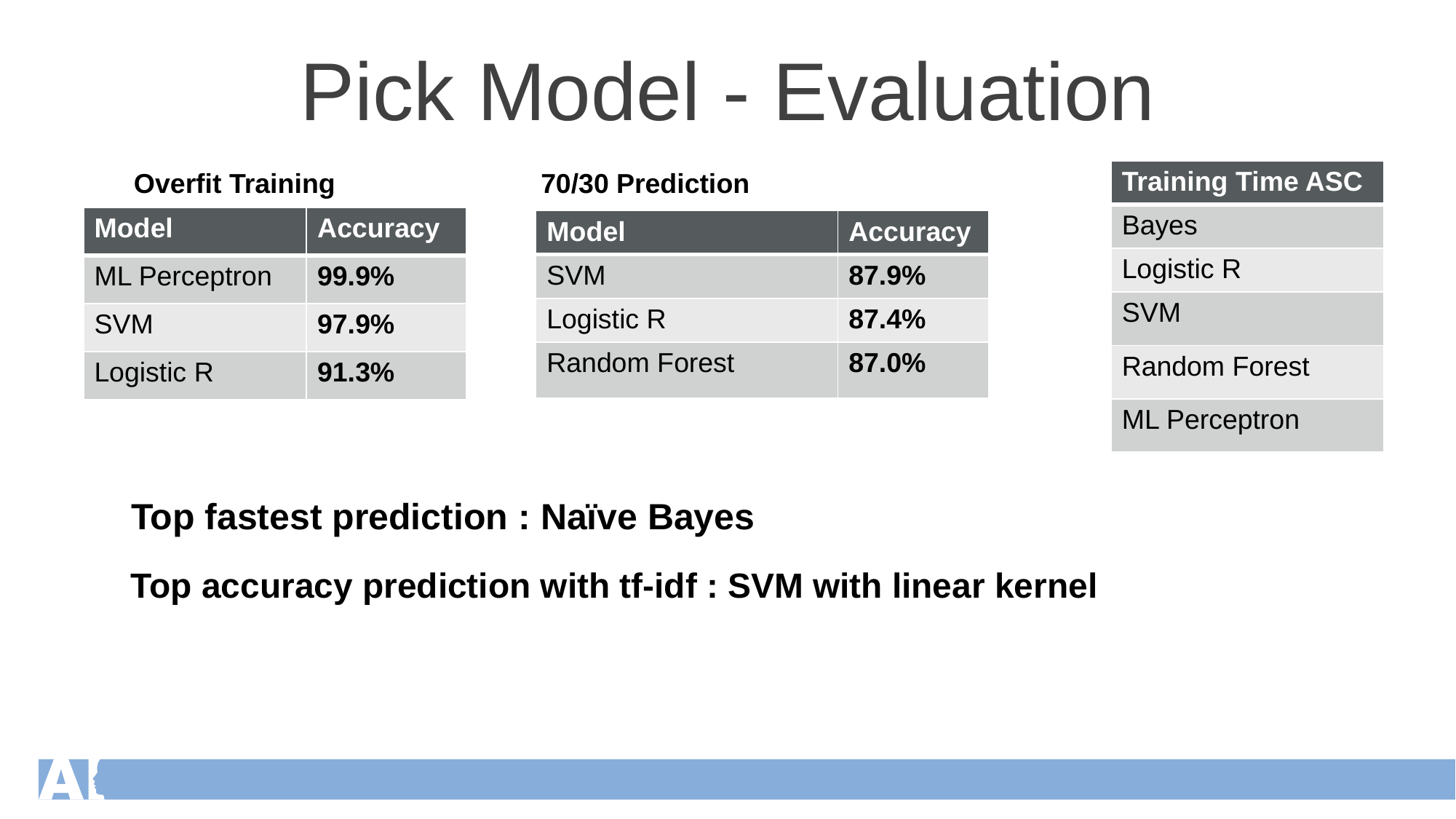

Pick Model - Evaluation
Overfit Training

70/30 Prediction
| Training Time ASC |
| --- |
| Bayes |
| Logistic R |
| SVM |
| Random Forest |
| ML Perceptron |
| Model | Accuracy |
| --- | --- |
| ML Perceptron | 99.9% |
| SVM | 97.9% |
| Logistic R | 91.3% |
| Model | Accuracy |
| --- | --- |
| SVM | 87.9% |
| Logistic R | 87.4% |
| Random Forest | 87.0% |
Top fastest prediction : Naïve Bayes
Top accuracy prediction with tf-idf : SVM with linear kernel